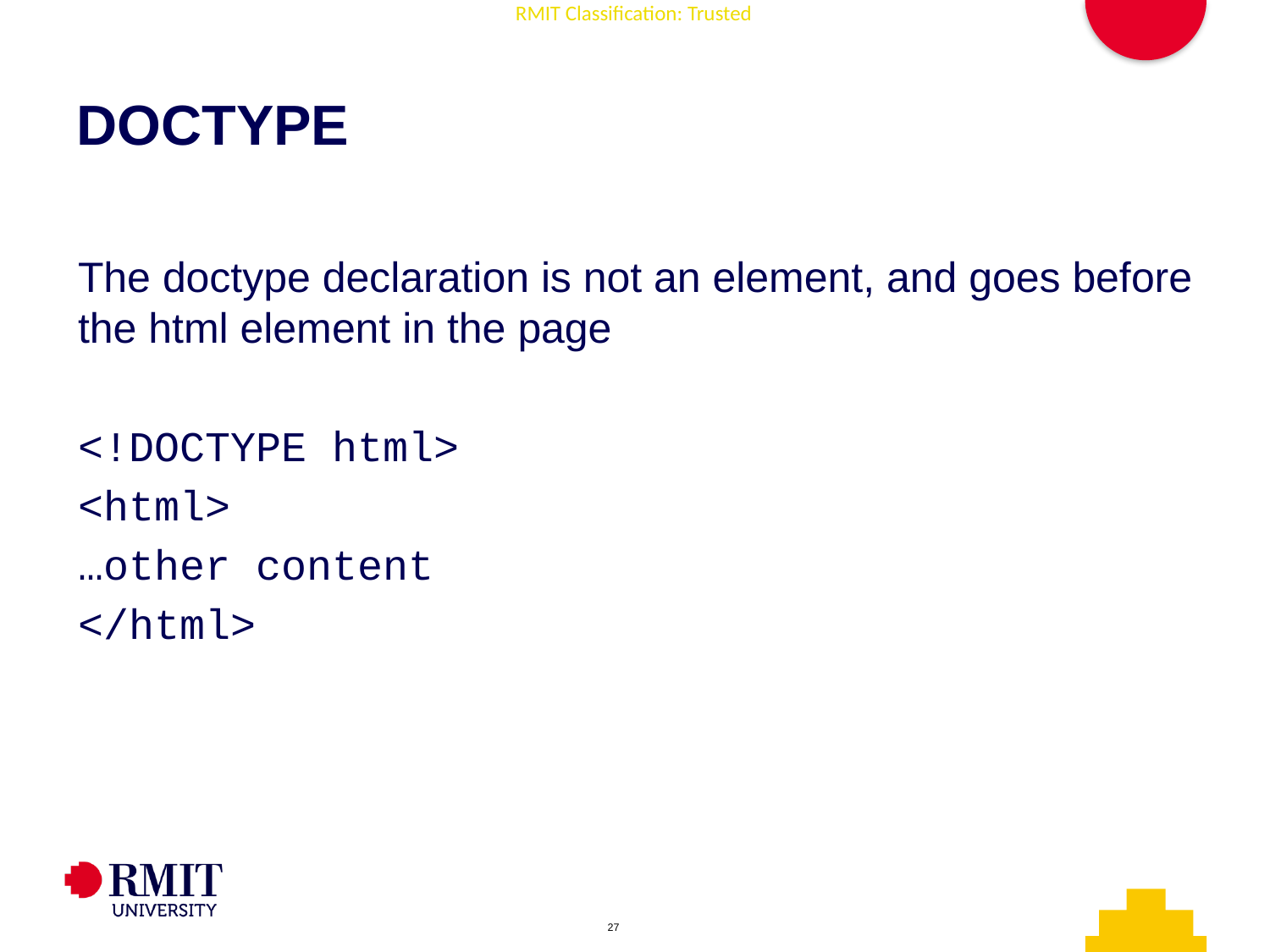

# DOCTYPE
The doctype declaration is not an element, and goes before the html element in the page

<!DOCTYPE html>
<html>
…other content
</html>
AD006 Associate Degree in IT